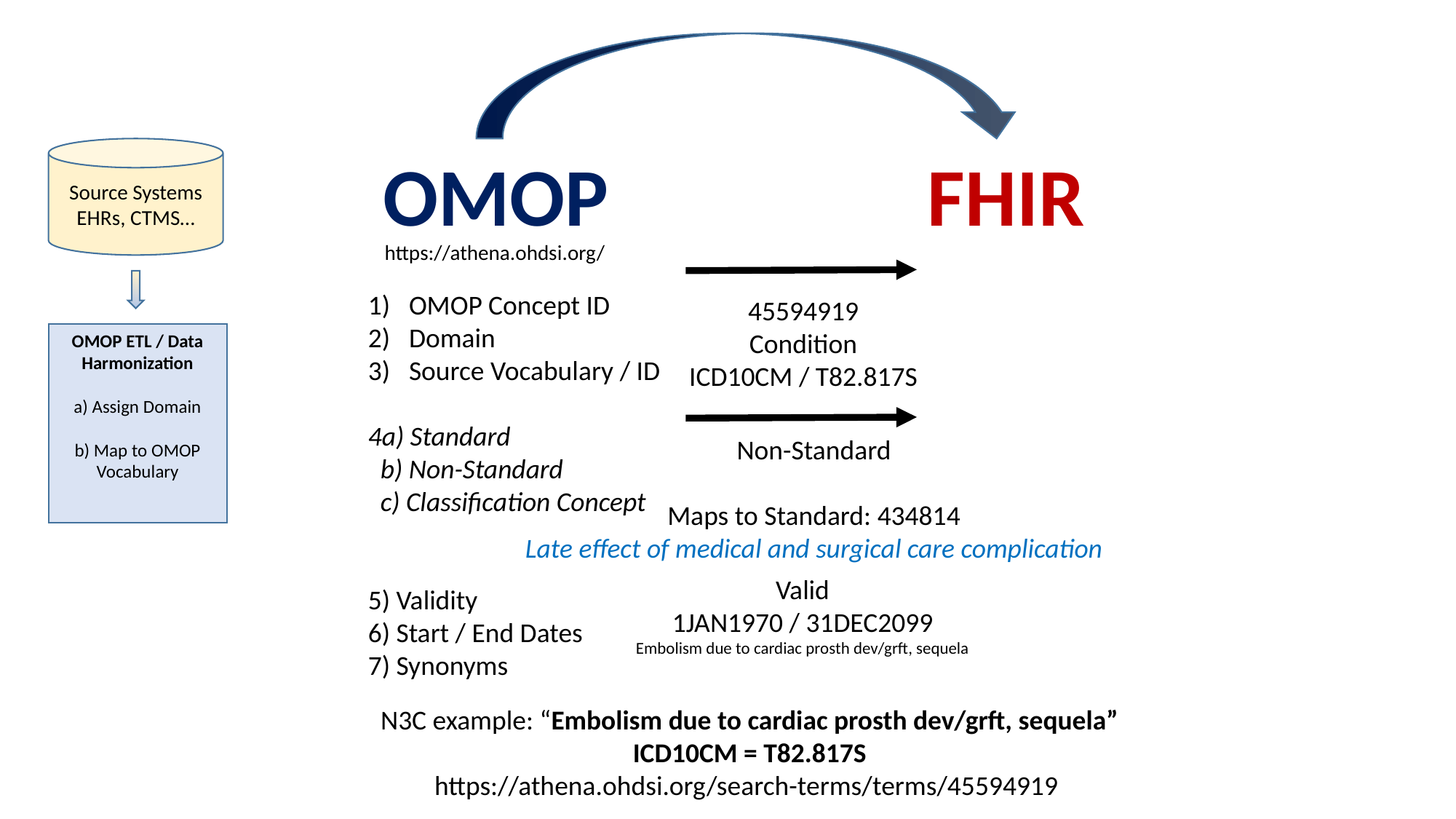

FHIR
OMOP
Source Systems EHRs, CTMS…
https://athena.ohdsi.org/

OMOP Concept ID
Domain
Source Vocabulary / ID

4a) Standard
  b) Non-Standard
  c) Classification Concept

5) Validity
6) Start / End Dates
7) Synonyms

45594919
Condition
ICD10CM / T82.817S
OMOP ETL / Data Harmonization

a) Assign Domain

b) Map to OMOP Vocabulary

Non-Standard

Maps to Standard: 434814
Late effect of medical and surgical care complication
Valid
1JAN1970 / 31DEC2099
Embolism due to cardiac prosth dev/grft, sequela
N3C example: “Embolism due to cardiac prosth dev/grft, sequela”
ICD10CM = T82.817S
https://athena.ohdsi.org/search-terms/terms/45594919